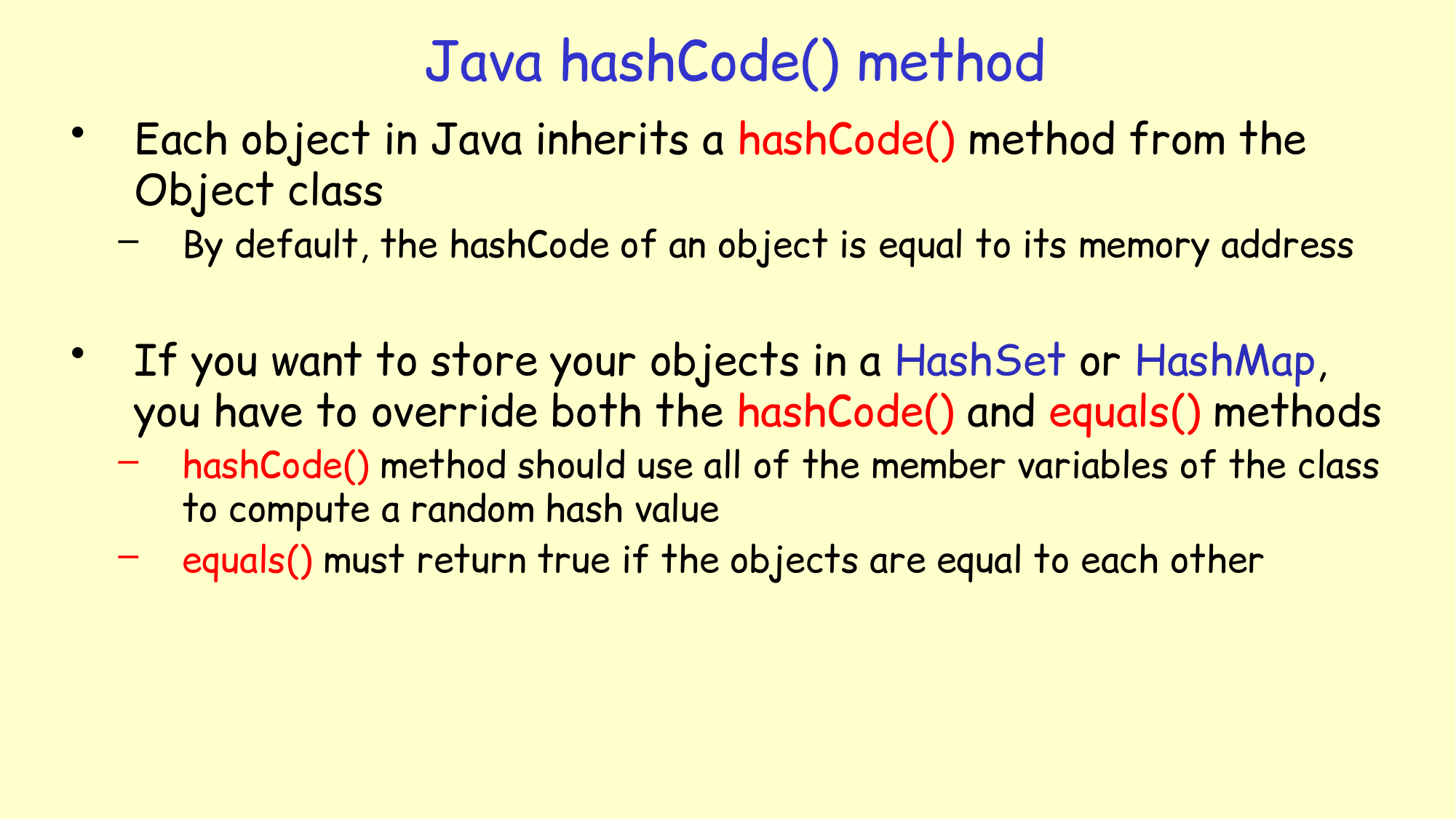

# Java hashCode() method
Each object in Java inherits a hashCode() method from the Object class
By default, the hashCode of an object is equal to its memory address

If you want to store your objects in a HashSet or HashMap, you have to override both the hashCode() and equals() methods
hashCode() method should use all of the member variables of the class to compute a random hash value
equals() must return true if the objects are equal to each other